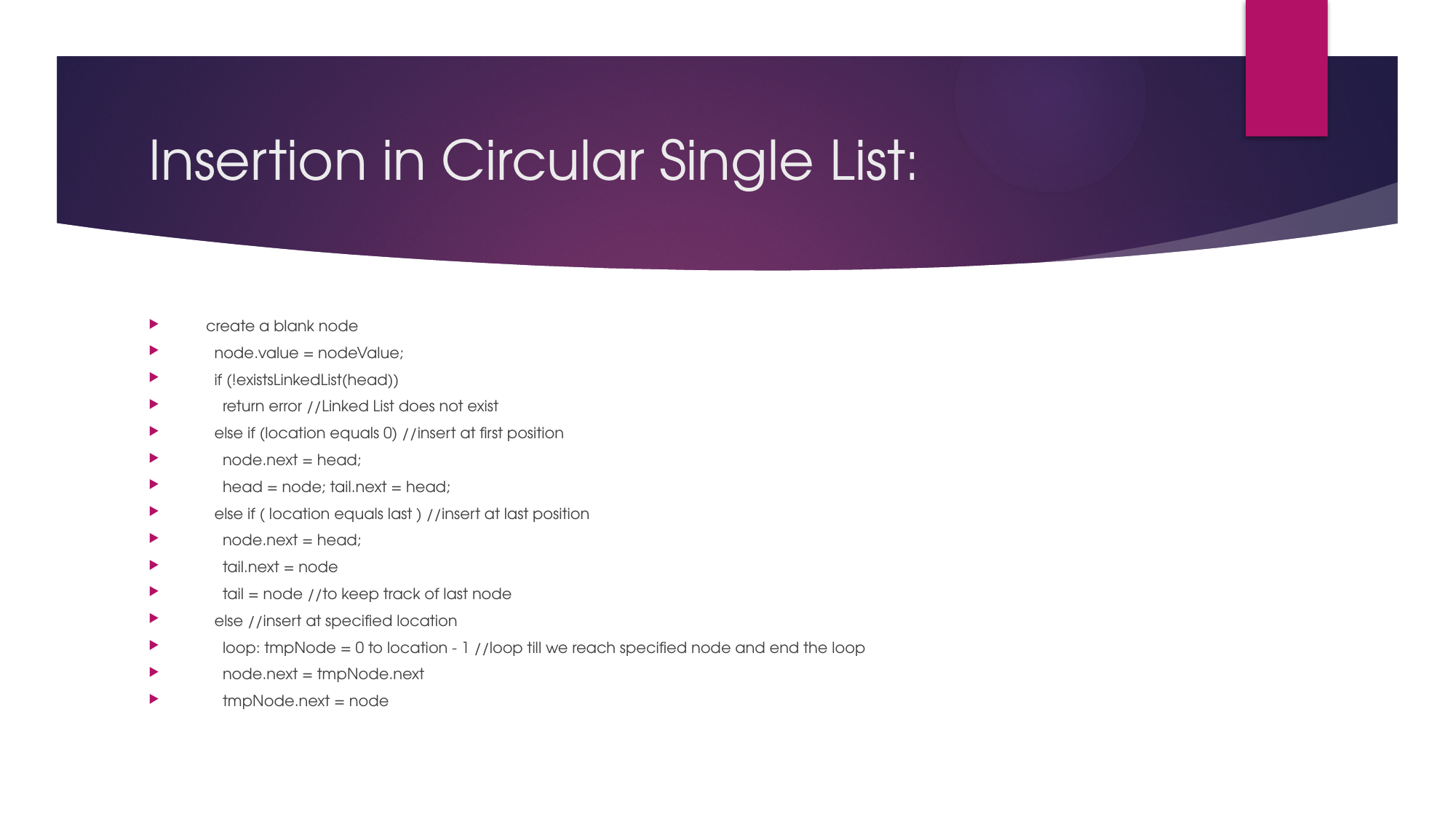

# Insertion in Circular Single List:
create a blank node
  node.value = nodeValue;
  if (!existsLinkedList(head))
    return error //Linked List does not exist
  else if (location equals 0) //insert at first position
    node.next = head;
    head = node; tail.next = head;
  else if ( location equals last ) //insert at last position
    node.next = head;
    tail.next = node
    tail = node //to keep track of last node
  else //insert at specified location
    loop: tmpNode = 0 to location - 1 //loop till we reach specified node and end the loop
    node.next = tmpNode.next
    tmpNode.next = node